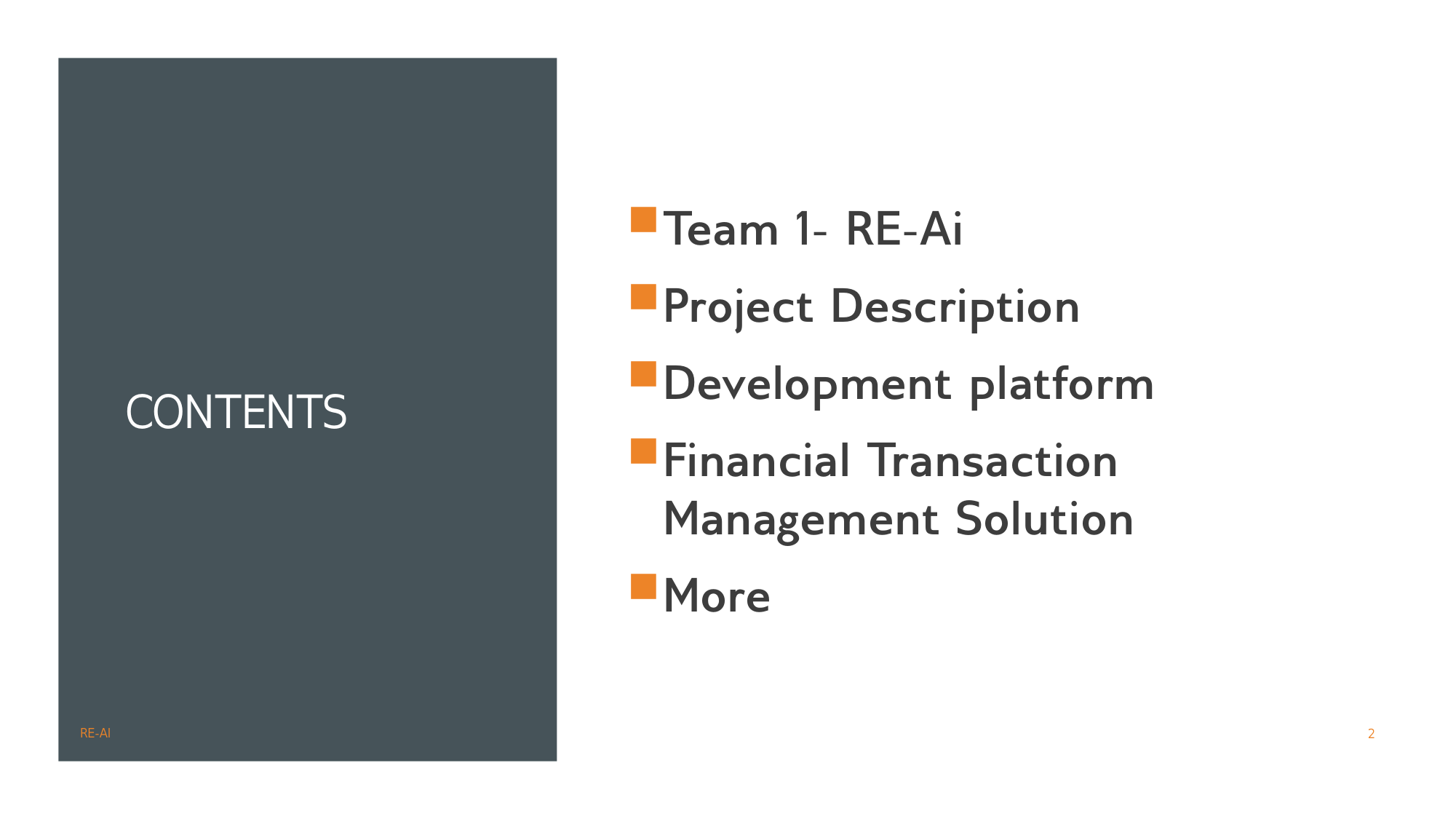

# Contents
Team 1- RE-Ai
Project Description
Development platform
Financial Transaction Management Solution
More
RE-Ai
2